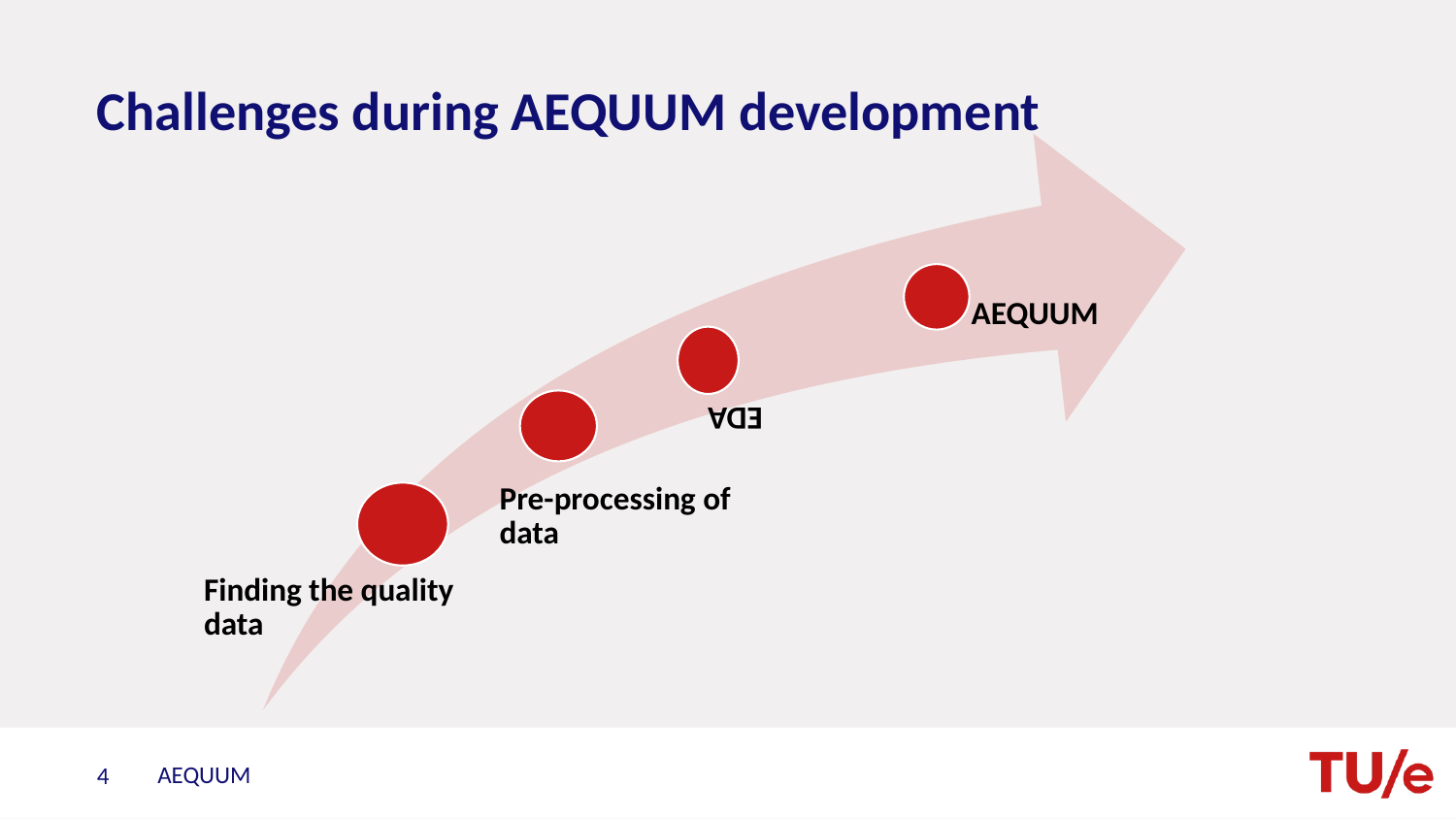

# Challenges during AEQUUM development
Finding the quality data
Pre-processing of data
EDA
AEQUUM

AEQUUM
4